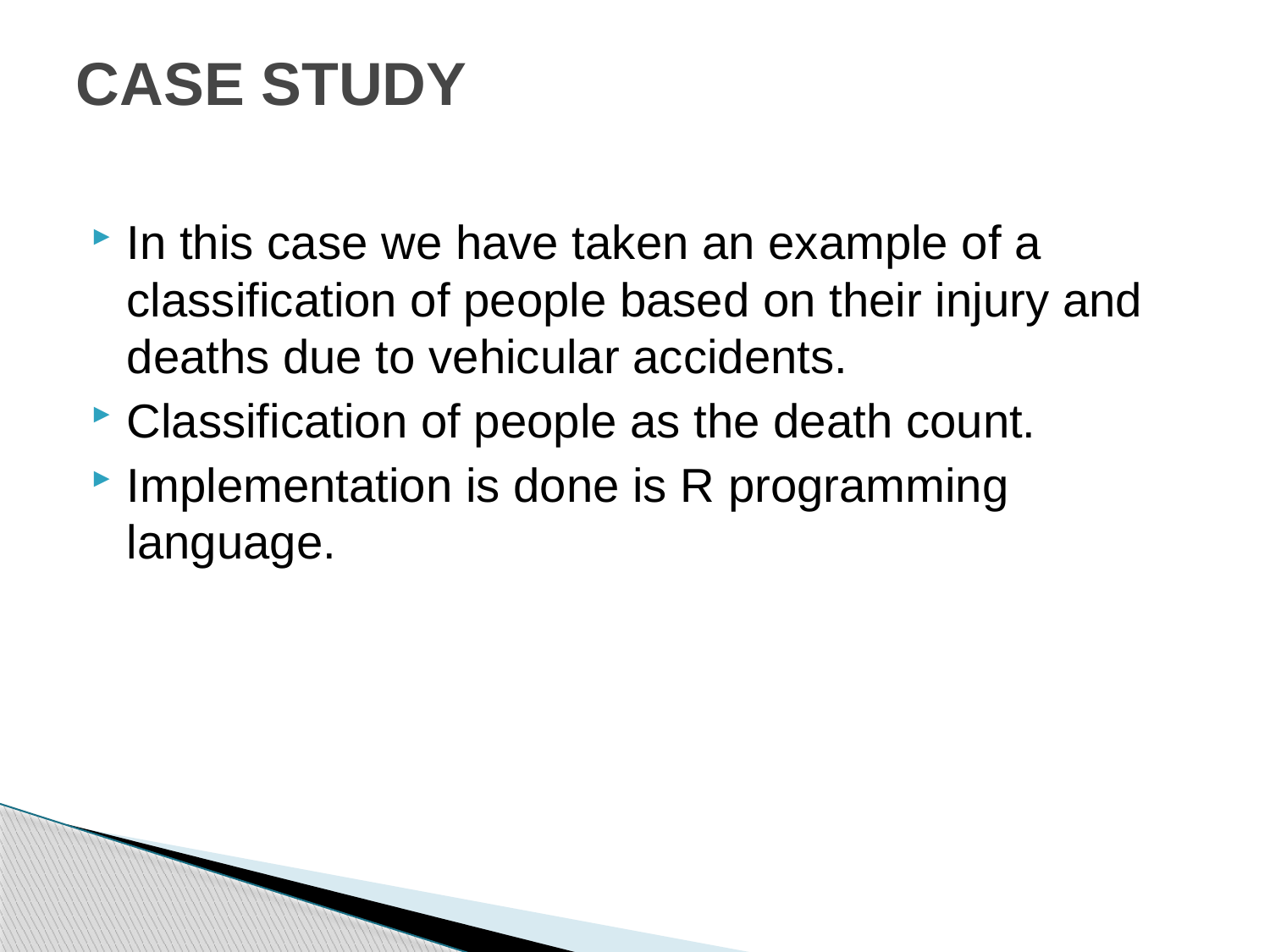

# CASE STUDY
In this case we have taken an example of a classification of people based on their injury and deaths due to vehicular accidents.
Classification of people as the death count.
Implementation is done is R programming language.